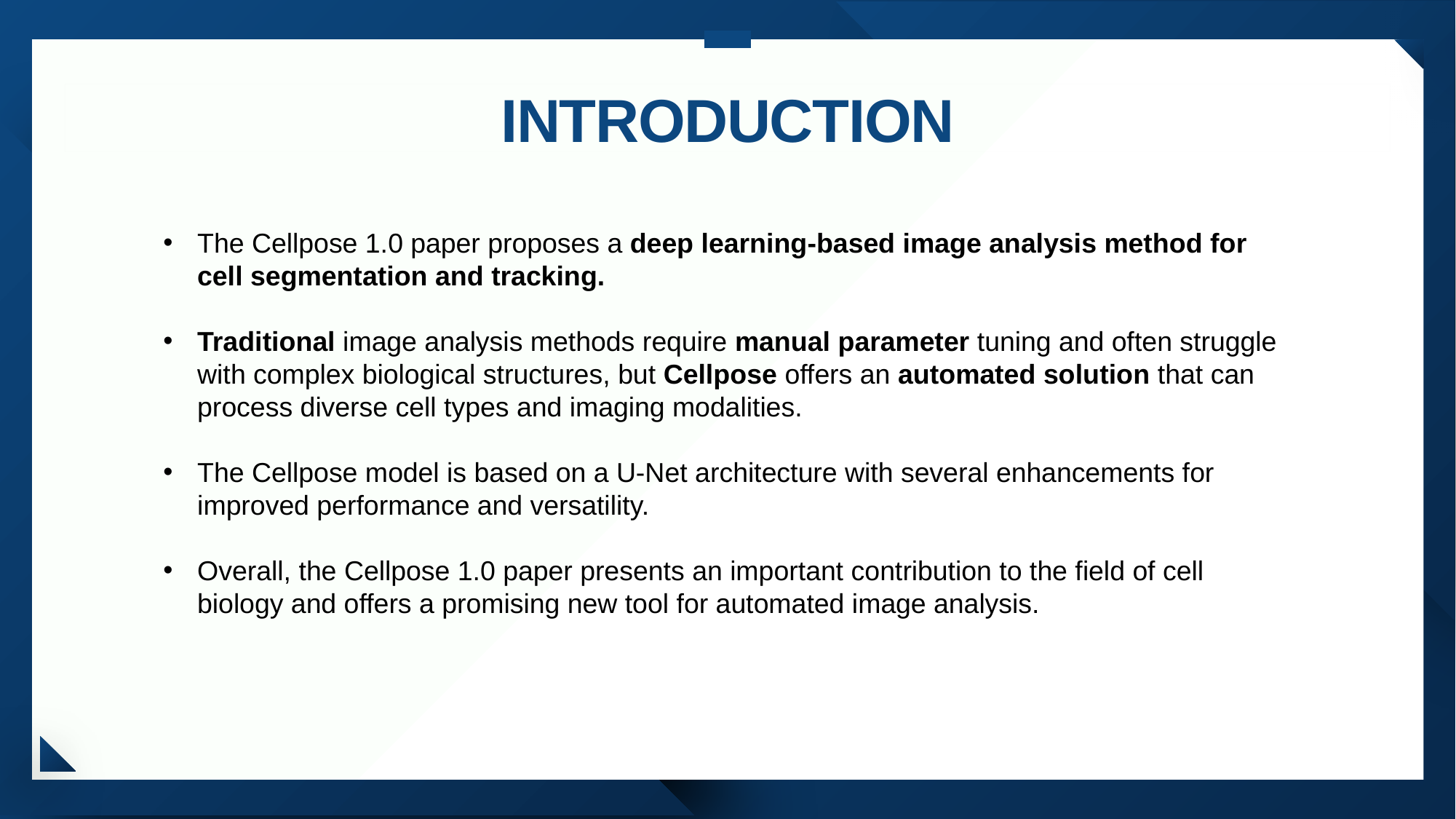

# INTRODUCTION
The Cellpose 1.0 paper proposes a deep learning-based image analysis method for cell segmentation and tracking.

Traditional image analysis methods require manual parameter tuning and often struggle with complex biological structures, but Cellpose offers an automated solution that can process diverse cell types and imaging modalities.

The Cellpose model is based on a U-Net architecture with several enhancements for improved performance and versatility.

Overall, the Cellpose 1.0 paper presents an important contribution to the field of cell biology and offers a promising new tool for automated image analysis.
4